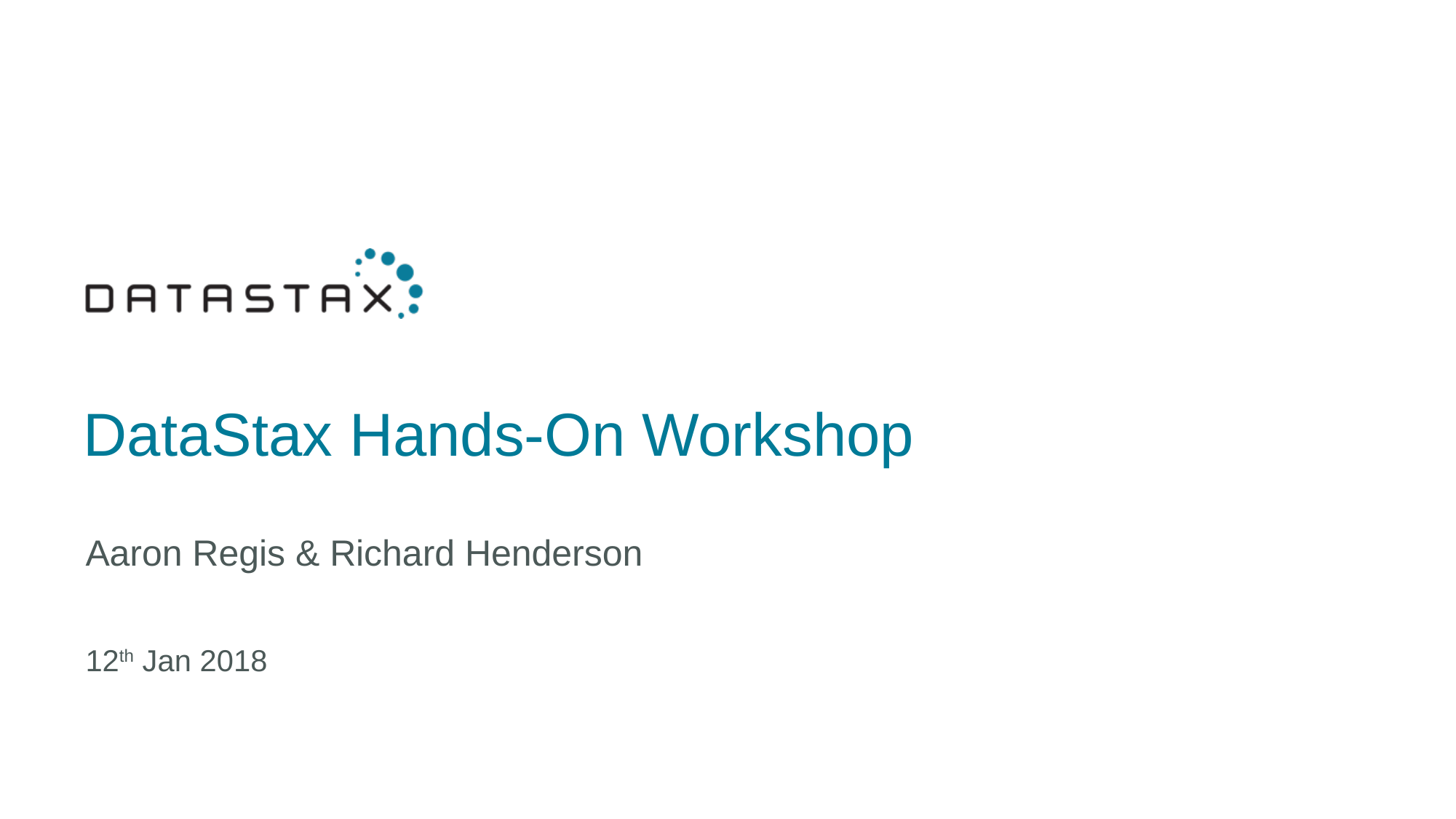

# DataStax Hands-On Workshop
Aaron Regis & Richard Henderson

12th Jan 2018